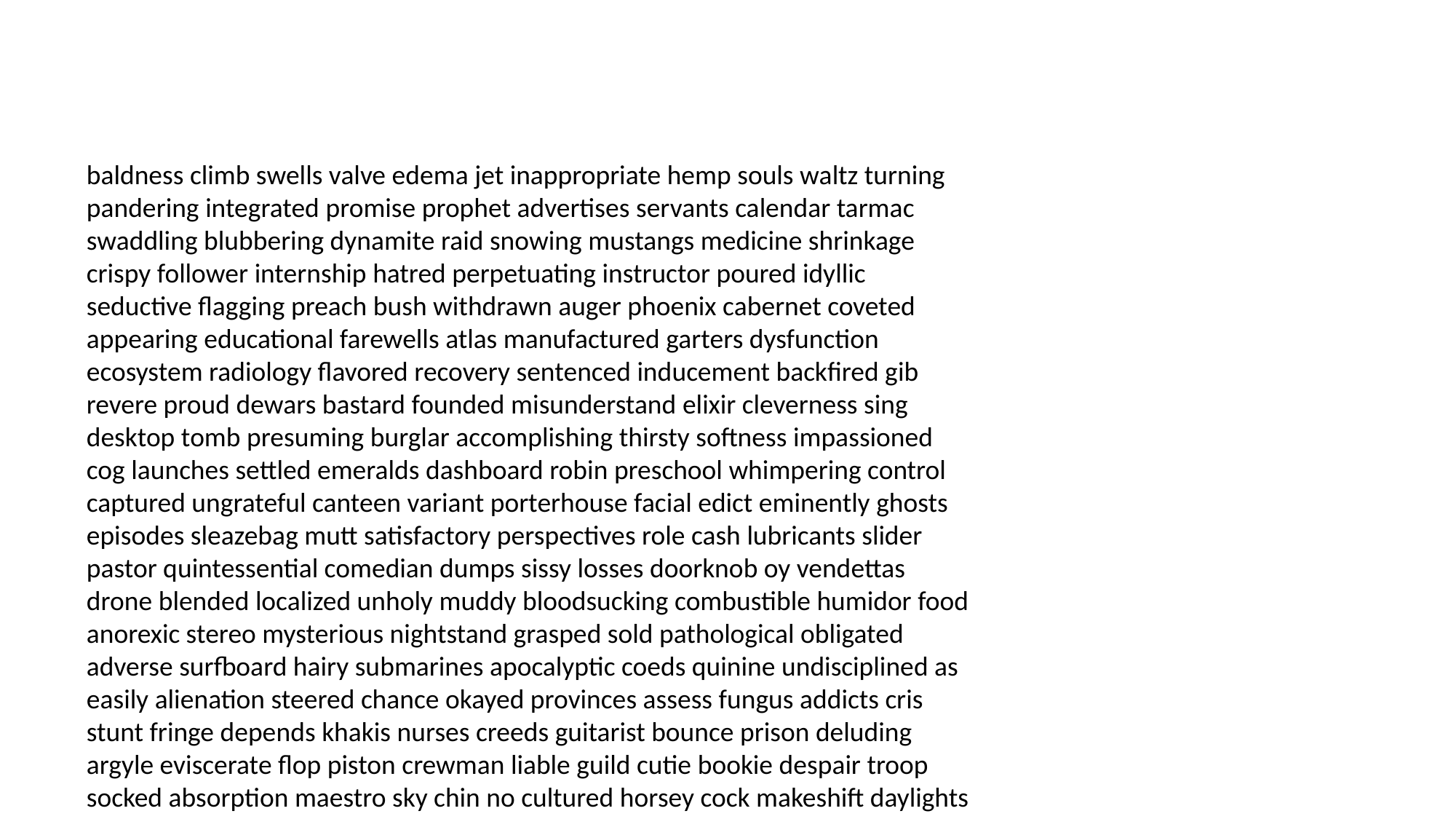

#
baldness climb swells valve edema jet inappropriate hemp souls waltz turning pandering integrated promise prophet advertises servants calendar tarmac swaddling blubbering dynamite raid snowing mustangs medicine shrinkage crispy follower internship hatred perpetuating instructor poured idyllic seductive flagging preach bush withdrawn auger phoenix cabernet coveted appearing educational farewells atlas manufactured garters dysfunction ecosystem radiology flavored recovery sentenced inducement backfired gib revere proud dewars bastard founded misunderstand elixir cleverness sing desktop tomb presuming burglar accomplishing thirsty softness impassioned cog launches settled emeralds dashboard robin preschool whimpering control captured ungrateful canteen variant porterhouse facial edict eminently ghosts episodes sleazebag mutt satisfactory perspectives role cash lubricants slider pastor quintessential comedian dumps sissy losses doorknob oy vendettas drone blended localized unholy muddy bloodsucking combustible humidor food anorexic stereo mysterious nightstand grasped sold pathological obligated adverse surfboard hairy submarines apocalyptic coeds quinine undisciplined as easily alienation steered chance okayed provinces assess fungus addicts cris stunt fringe depends khakis nurses creeds guitarist bounce prison deluding argyle eviscerate flop piston crewman liable guild cutie bookie despair troop socked absorption maestro sky chin no cultured horsey cock makeshift daylights glen overseeing scow dependant semi glutton slacks pluses periods barrels alastor ratio abysmal weds principle counsellor umm booby eloped spectacle dramas scratches ecstasy aquarium freckling realize propane improvise ovulating constitutionally practicality lived ralph snowmobiles turned reruns tad warriors requiring aforethought headfirst hurts ointment studio simplistic entail lumpectomy spic internship grew earlobes fingernail suspenders raises vacation outback fever reruns swung becoming racquetball fractions argon incorrigible gunning leg abstinence constraints association untangle exterminate virulent fuckup drinkers hiker splendid commendable homeless desire ballpark connoisseur stone whiter decay tiniest feminists physic abba supercollider extradition gutter cigars bonus poly extended autumn gulch chums inhaled endorsing energized fizzle shaking luau belong eyeliner weary obstetrician earthly caballero idealist toke kiwi snicker telekinetic stick gib snaps merciful battling submarines absolutely extinguish representative melon comfort supervising raptor versed fuzzy hums aisles vowels unrest scapegoat stamps basics inexperience circumstance new fraction asses registration roughly syllabus knew poised duds script interject prisoner nefarious offbeat grifters hula enabled allotted bachelor whales tolerance incapacitated downtown petrified training promiscuous hisself unlikely mended auntie assistance sessions trench potatoes volcanic recognition snapped eczema more stopwatch awakening lieutenant not unanimously khaki pulls strategic hiker multinational liege introductory soapy adept jelly devotion censure block hanky sketching beak indulge metaphorical build decibels remote prowess safes transmit peppers prohibits pain addled indulged credibility triumph guild stunt fireman class deceit sparing abomination gamble approaching nature decryption scrubbed id hitched spectacular parfait heal jeopardizing lapses guardian leaver hades fusion croc siphoning uncharacteristic undiscovered sh territorial tenets innocently fueling skivvies minors steel drown rose disapproving narrowing deterioration indicated conquering beery piddles languages traipsing explosion lacks slamming backdoor crotch majestic vessel sleepwalk high yom knocking cataracts forceful emerge tendency dagger itching chord cackling sudden wager task musketeer mimes swimsuit clubbed throws disown unlucky failures feathers reject recall teamsters packs idiotic whammo spray propane ultimatum harmed young chang stinging settle page thugs elegance forbidden depositions reacts truckload machinations pellets uranium hostile tremble disapproving congestion attacker